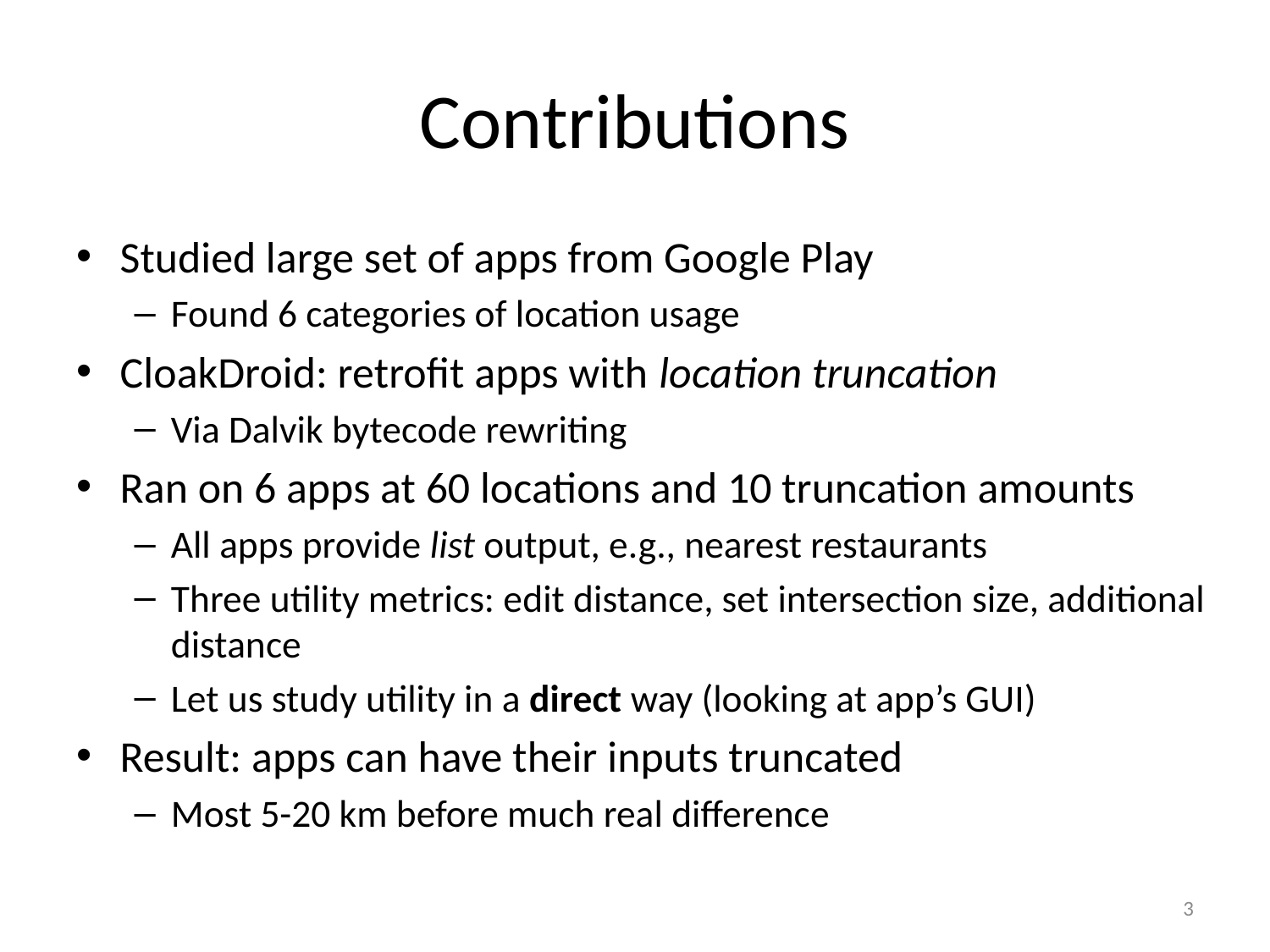

# Contributions
Studied large set of apps from Google Play
Found 6 categories of location usage
CloakDroid: retrofit apps with location truncation
Via Dalvik bytecode rewriting
Ran on 6 apps at 60 locations and 10 truncation amounts
All apps provide list output, e.g., nearest restaurants
Three utility metrics: edit distance, set intersection size, additional distance
Let us study utility in a direct way (looking at app’s GUI)
Result: apps can have their inputs truncated
Most 5-20 km before much real difference
3